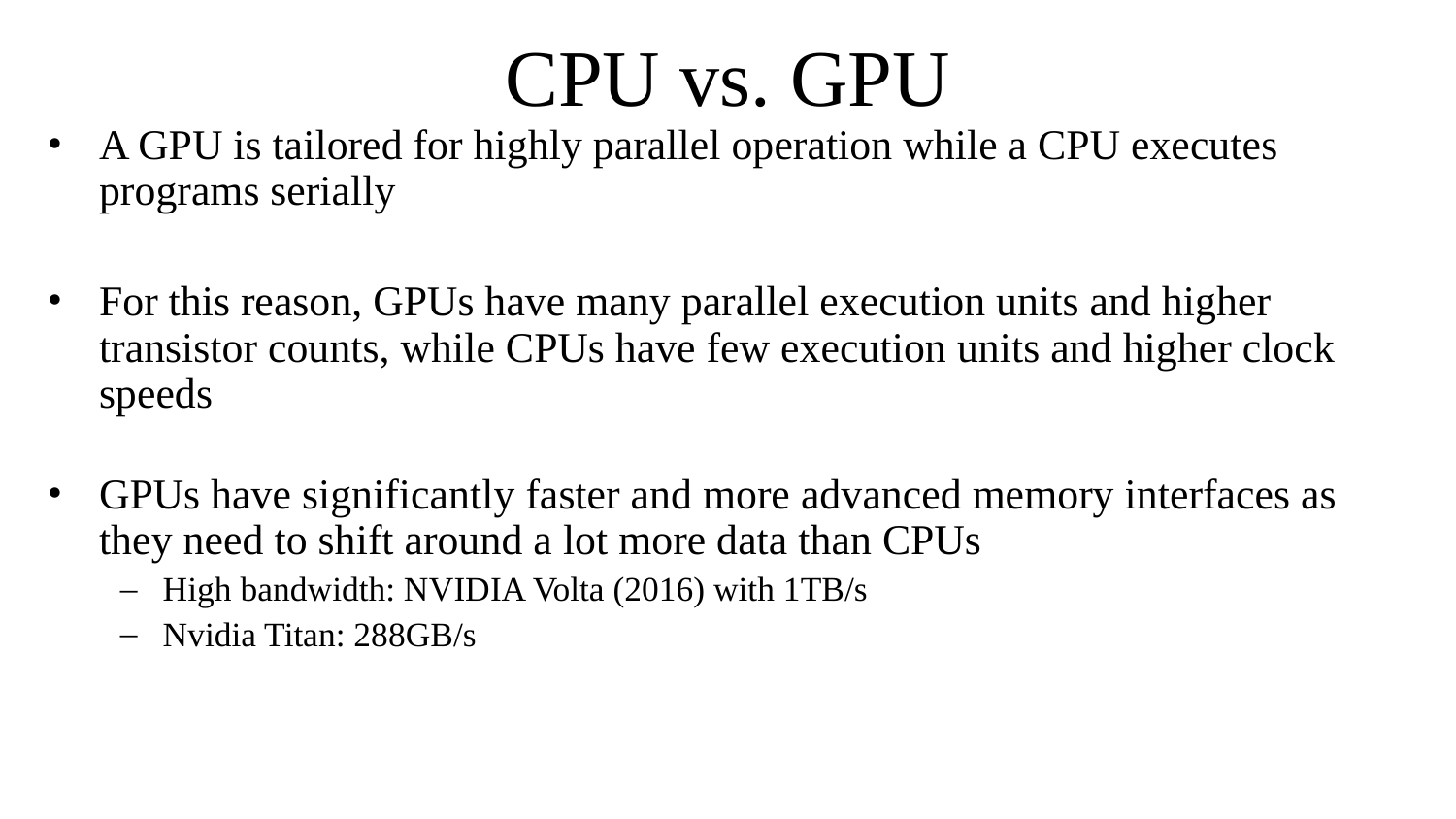

# CPU vs. GPU
A GPU is tailored for highly parallel operation while a CPU executes programs serially

For this reason, GPUs have many parallel execution units and higher transistor counts, while CPUs have few execution units and higher clock speeds

GPUs have significantly faster and more advanced memory interfaces as they need to shift around a lot more data than CPUs
High bandwidth: NVIDIA Volta (2016) with 1TB/s
Nvidia Titan: 288GB/s